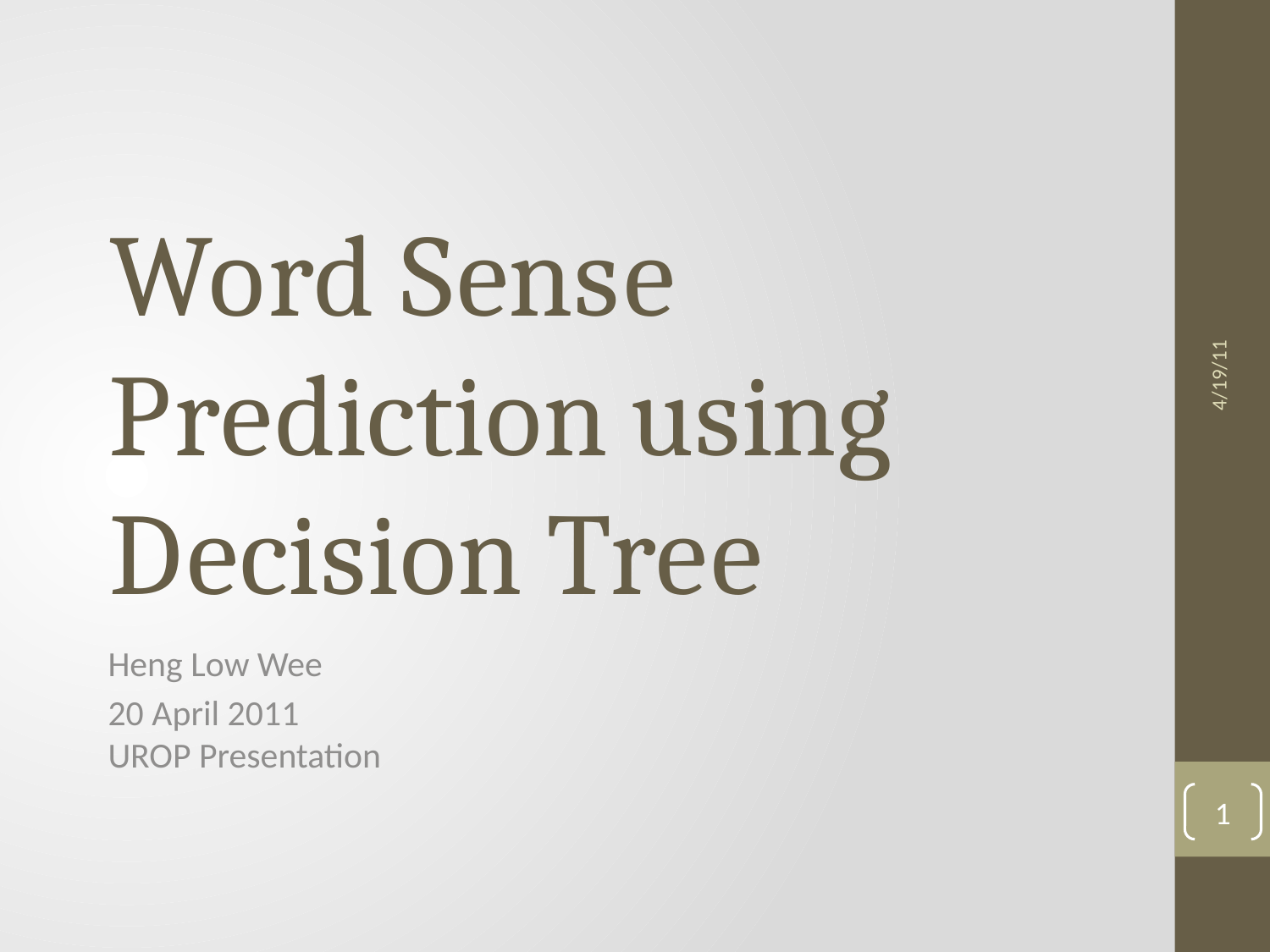

4/19/11
# Word Sense Prediction using Decision Tree
Heng Low Wee
20 April 2011
UROP Presentation
1